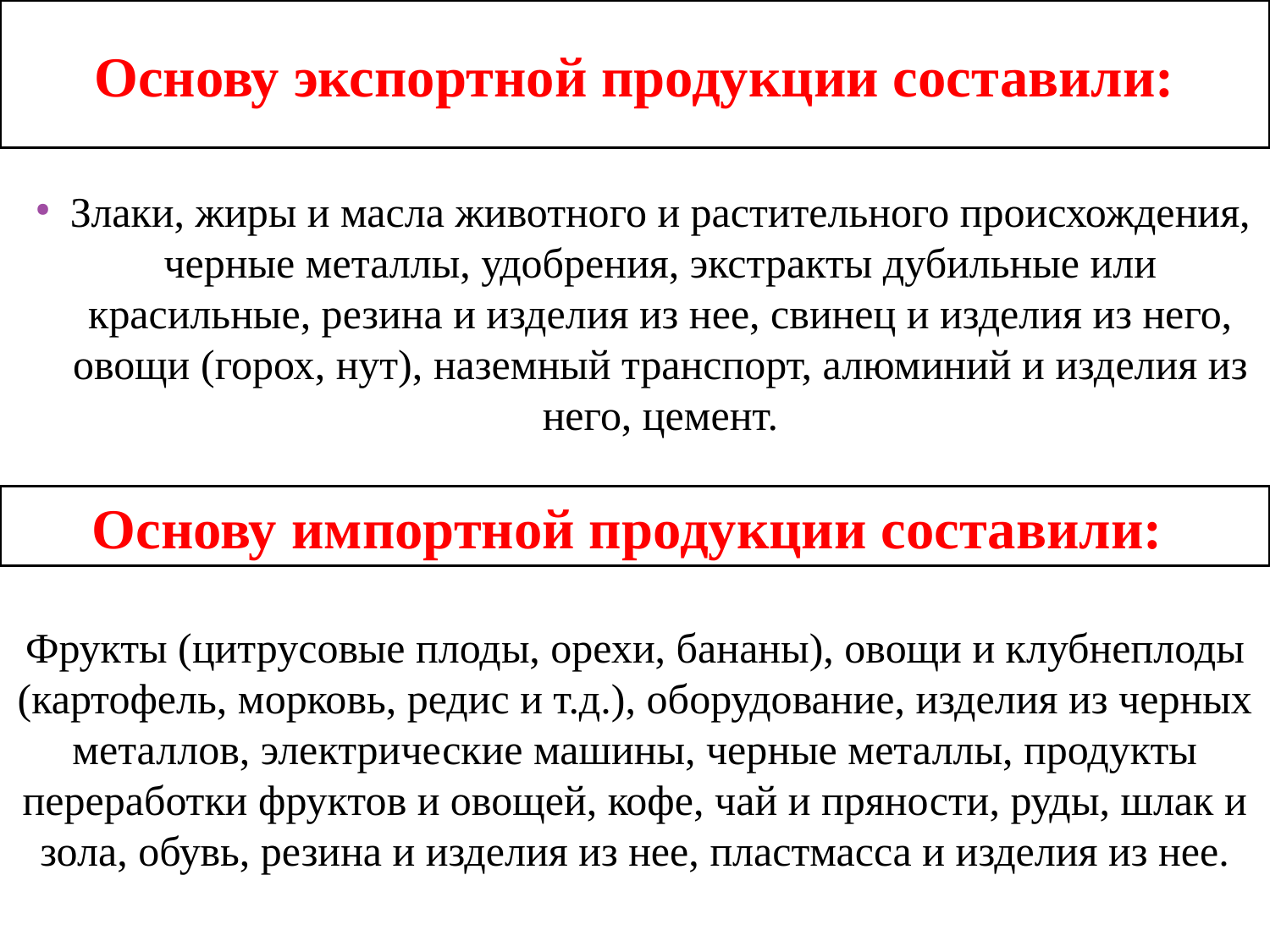

# Основу экспортной продукции составили:
Злаки, жиры и масла животного и растительного происхождения, черные металлы, удобрения, экстракты дубильные или красильные, резина и изделия из нее, свинец и изделия из него, овощи (горох, нут), наземный транспорт, алюминий и изделия из него, цемент.

Основу импортной продукции составили:
Фрукты (цитрусовые плоды, орехи, бананы), овощи и клубнеплоды (картофель, морковь, редис и т.д.), оборудование, изделия из черных металлов, электрические машины, черные металлы, продукты переработки фруктов и овощей, кофе, чай и пряности, руды, шлак и зола, обувь, резина и изделия из нее, пластмасса и изделия из нее.